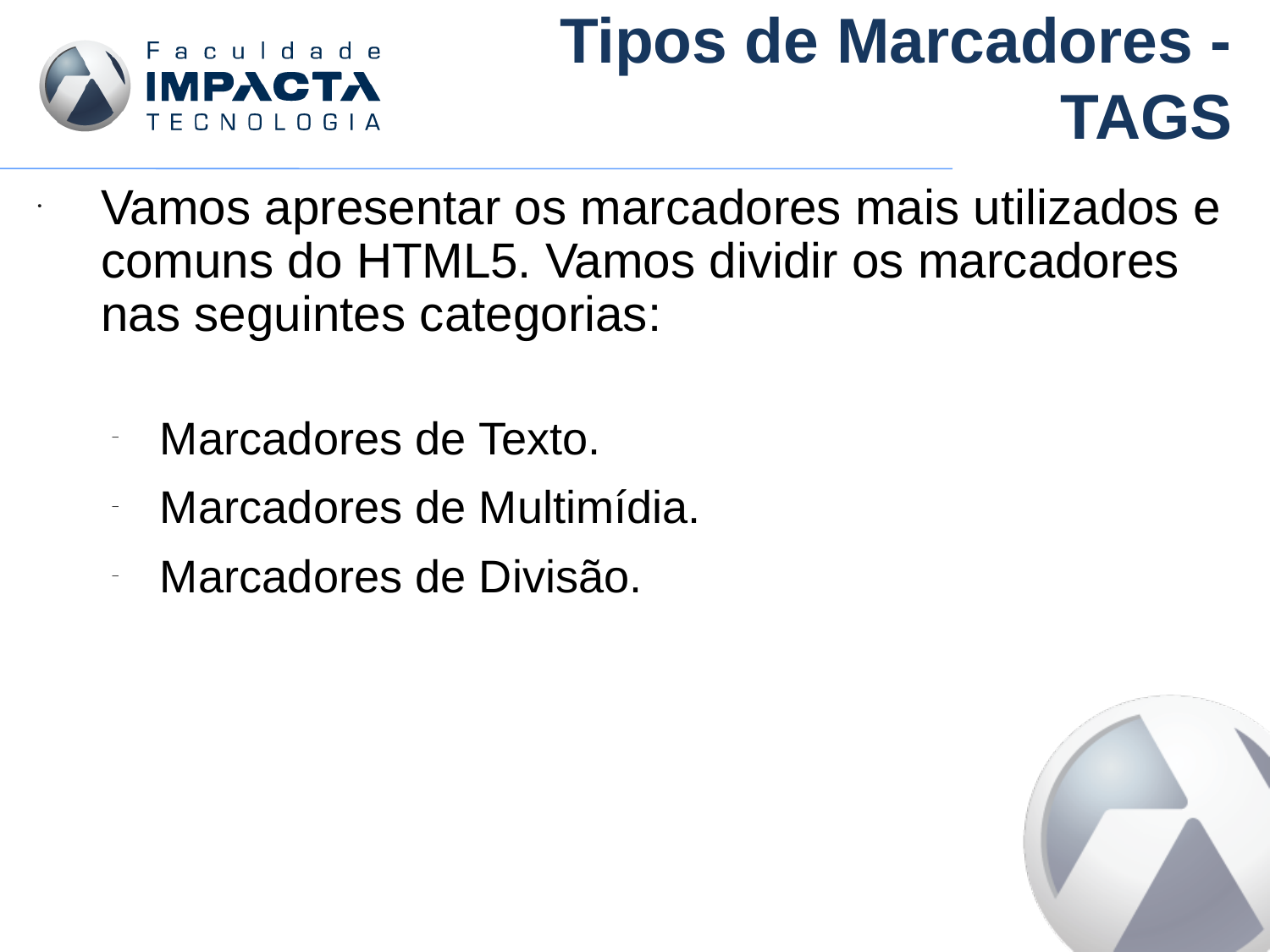

# Tipos de Marcadores - TAGS
Vamos apresentar os marcadores mais utilizados e comuns do HTML5. Vamos dividir os marcadores nas seguintes categorias:
Marcadores de Texto.
Marcadores de Multimídia.
Marcadores de Divisão.